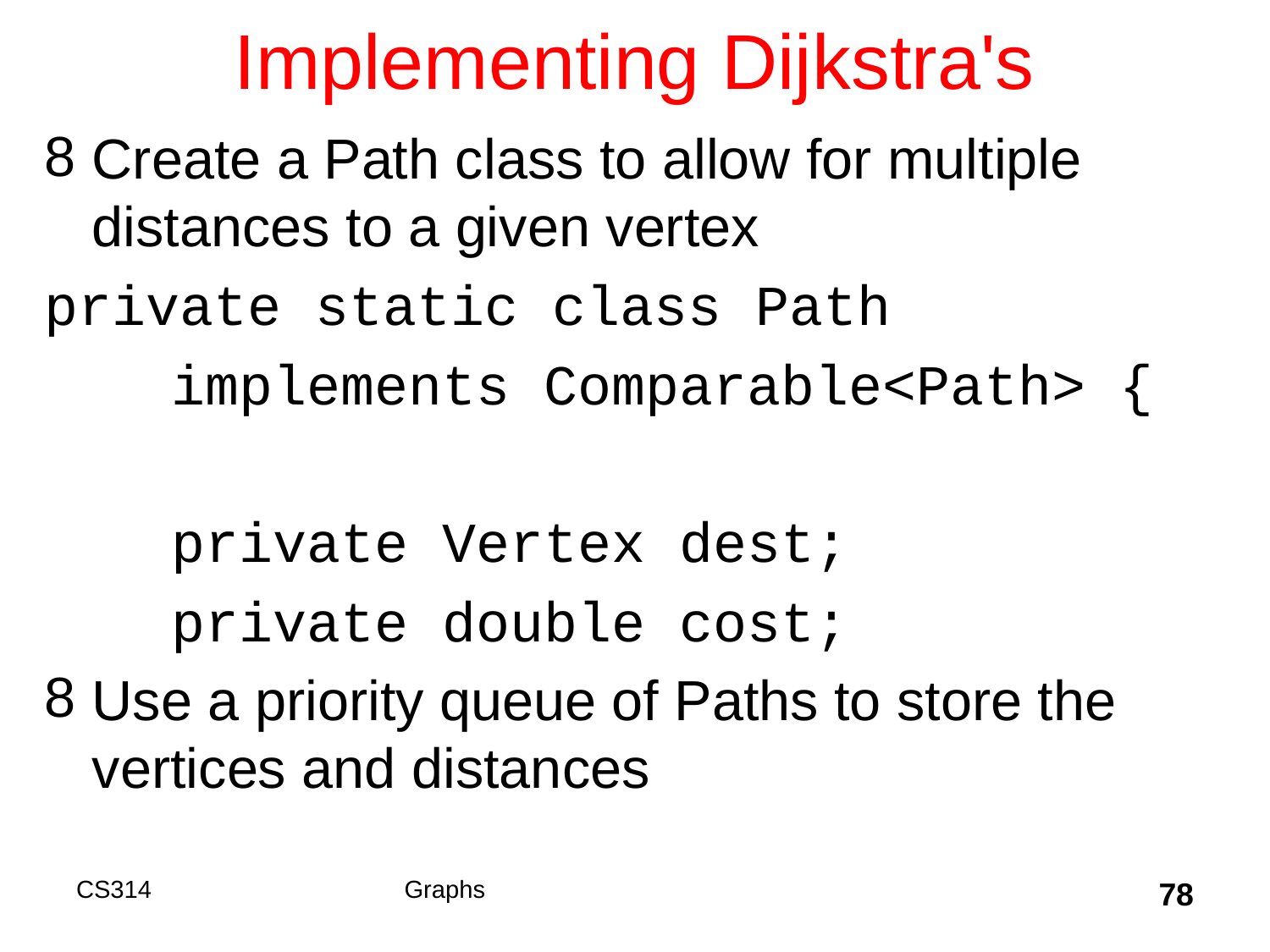

# Implementing Dijkstra's
Create a Path class to allow for multiple distances to a given vertex
private static class Path
	implements Comparable<Path> {

	private Vertex dest;
	private double cost;
Use a priority queue of Paths to store the vertices and distances

CS314
Graphs
78